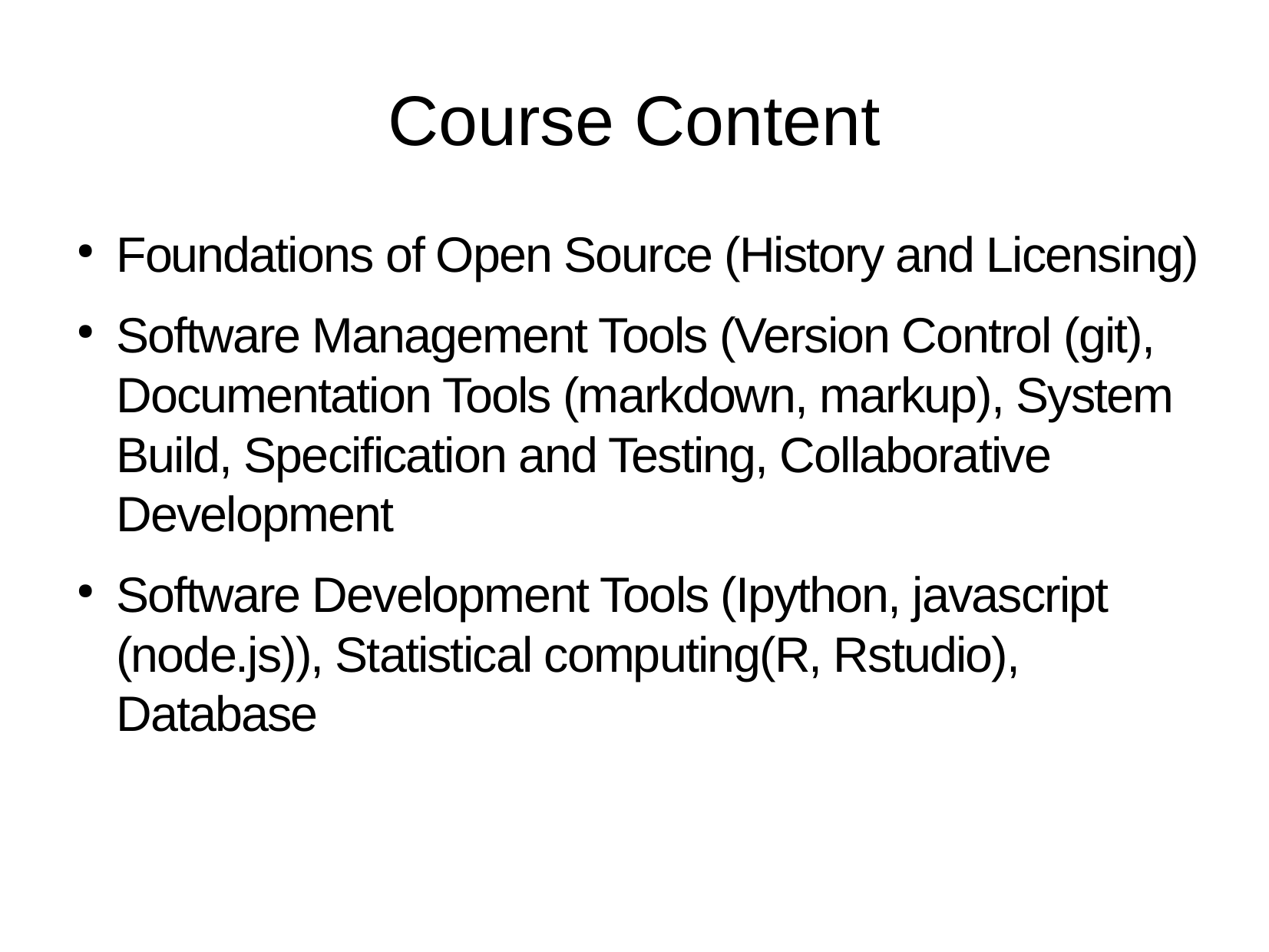

Course Content
Foundations of Open Source (History and Licensing)
Software Management Tools (Version Control (git), Documentation Tools (markdown, markup), System Build, Specification and Testing, Collaborative Development
Software Development Tools (Ipython, javascript (node.js)), Statistical computing(R, Rstudio), Database